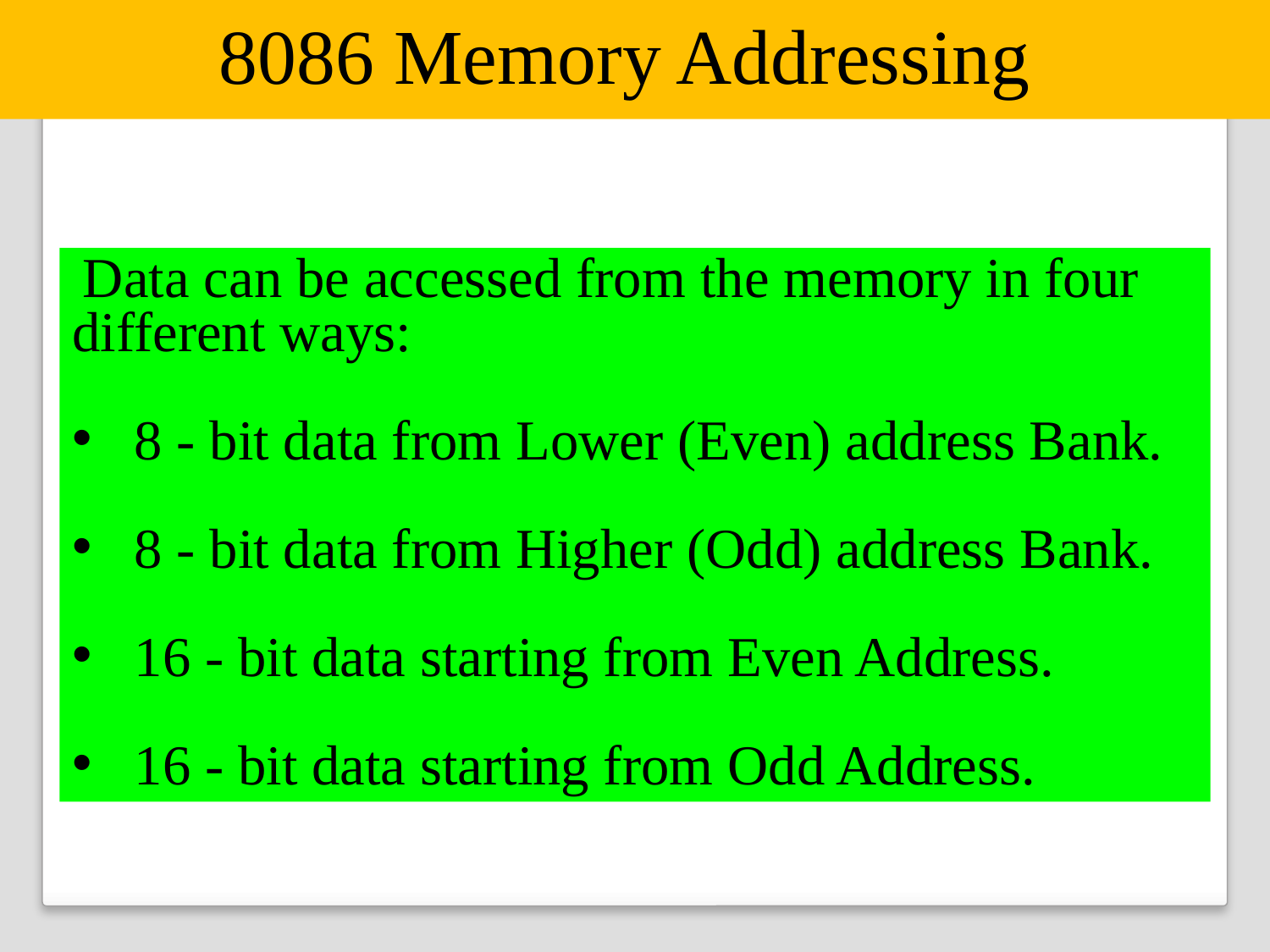

8086 Memory Addressing
 Data can be accessed from the memory in four different ways:

   8 - bit data from Lower (Even) address Bank.

   8 - bit data from Higher (Odd) address Bank.

   16 - bit data starting from Even Address.

   16 - bit data starting from Odd Address.